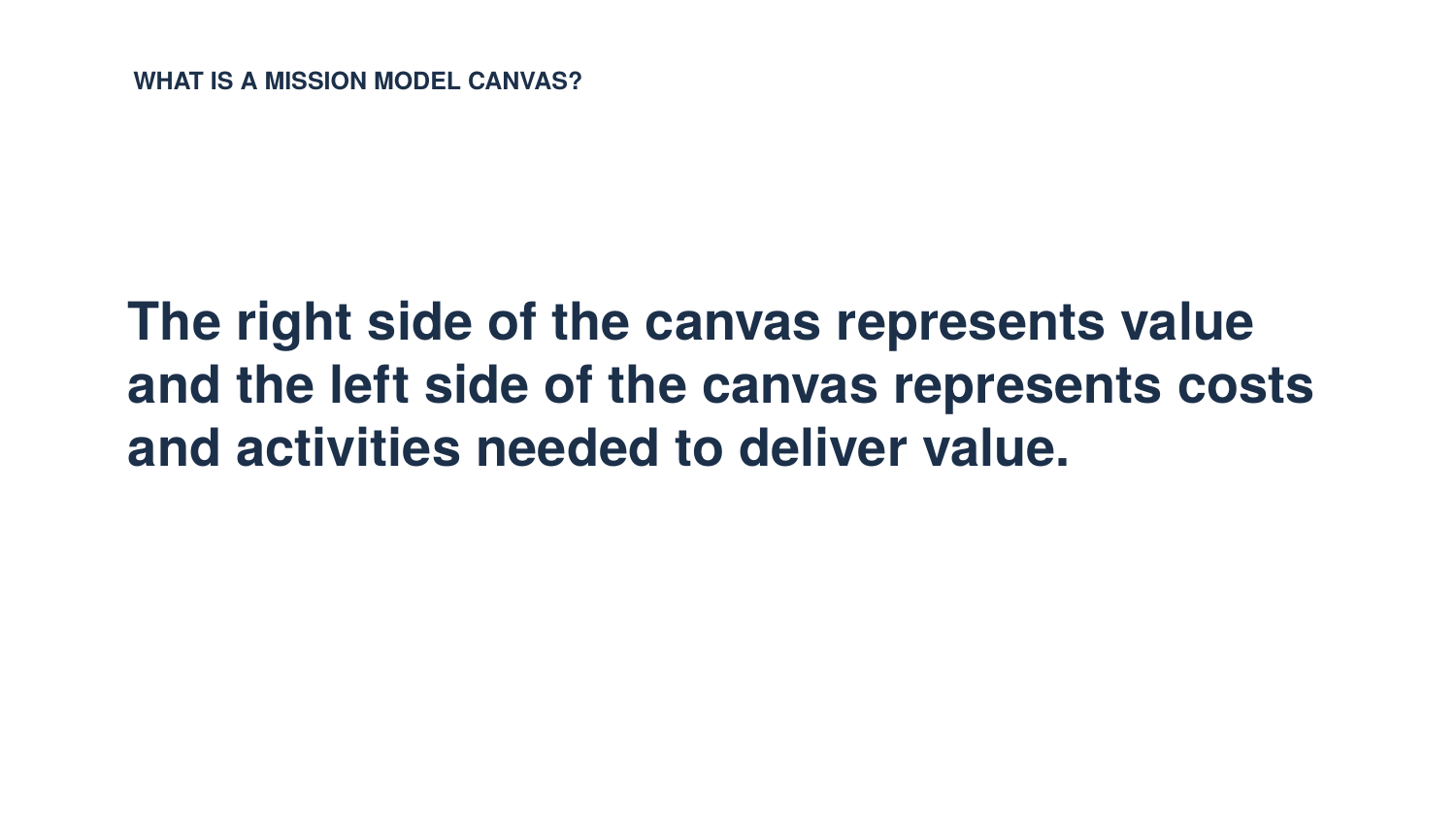

WHAT IS A MISSION MODEL CANVAS?
# The right side of the canvas represents value and the left side of the canvas represents costs and activities needed to deliver value.